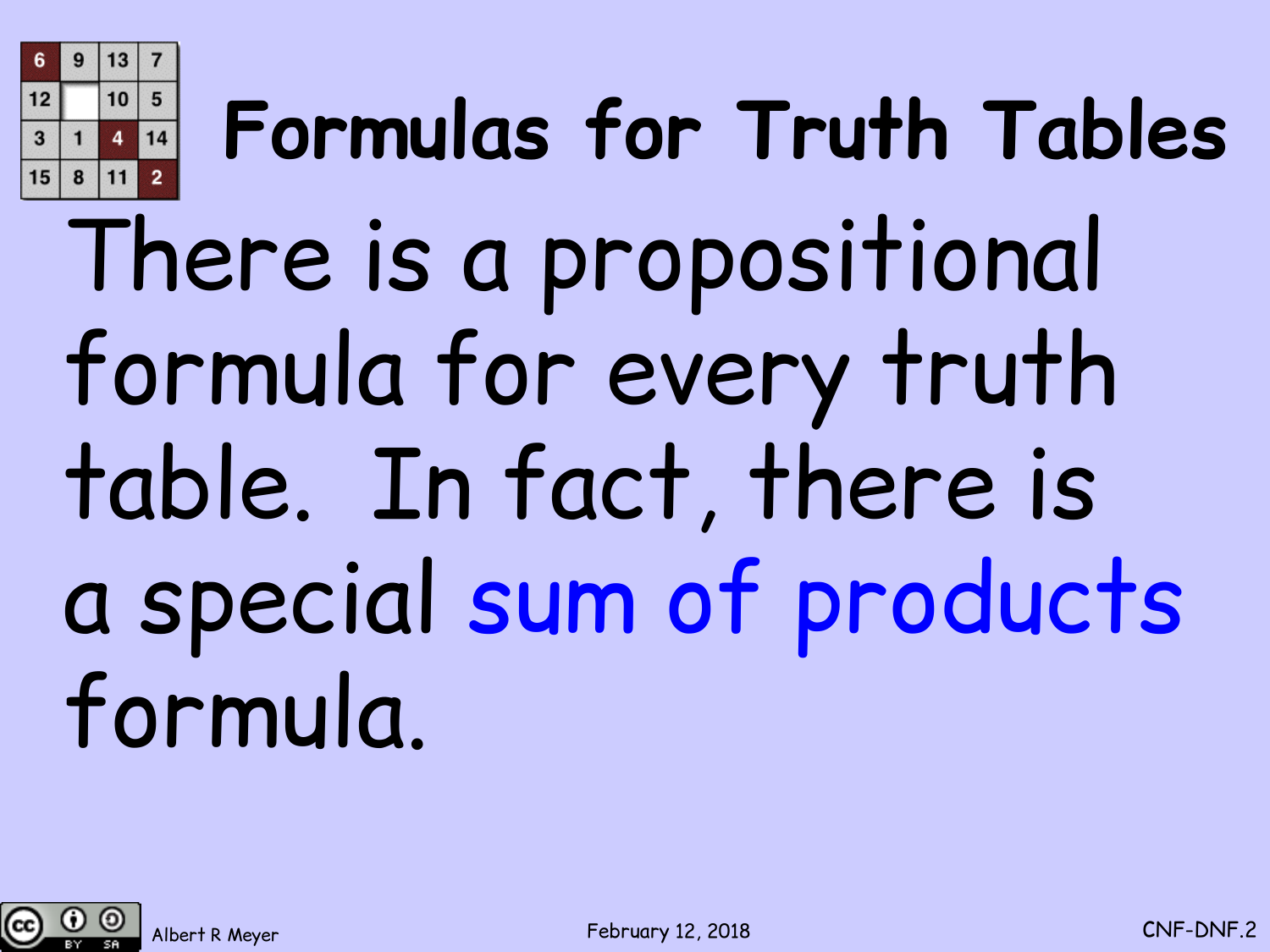

# Formulas for Truth Tables
There is a propositional
formula for every truth
table.  In fact, there is
a special sum of products
formula.
CNF-DNF.2